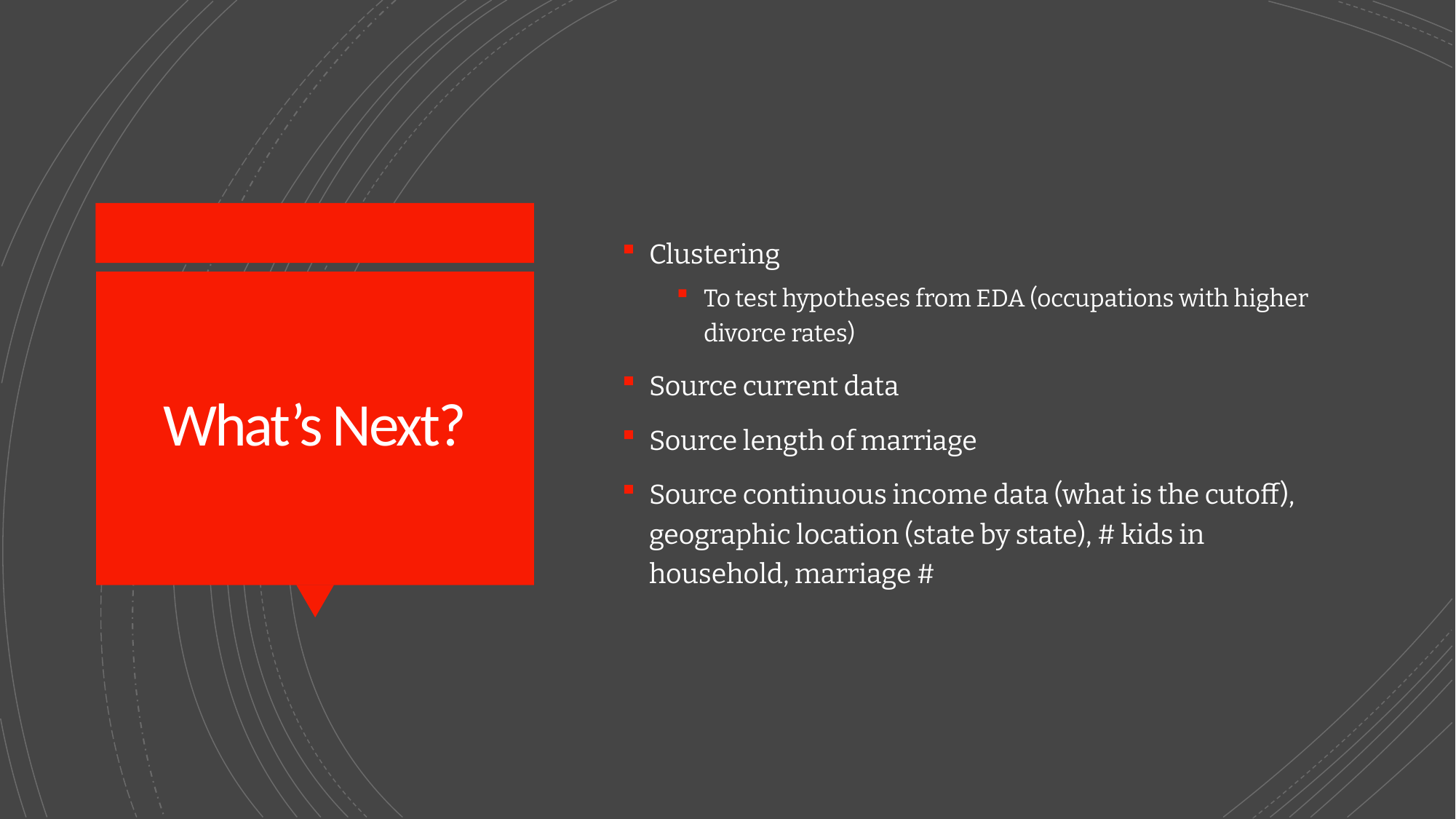

Clustering
To test hypotheses from EDA (occupations with higher divorce rates)
Source current data
Source length of marriage
Source continuous income data (what is the cutoff), geographic location (state by state), # kids in household, marriage #

# What’s Next?